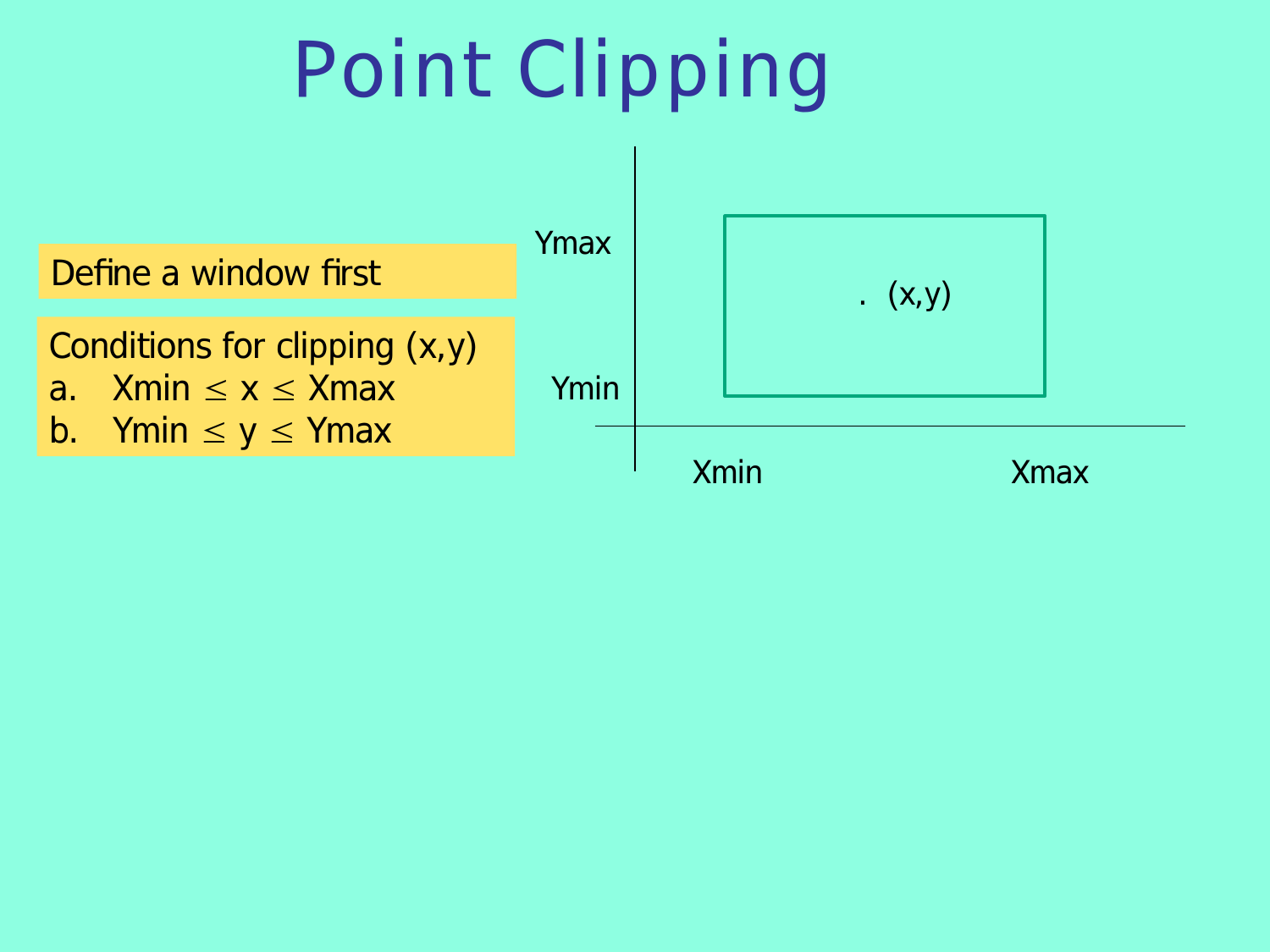

# Point Clipping

Ymax

Define a window first
.  (x,y)
Conditions for clipping (x,y)
Xmin ≤ x ≤ Xmax
Ymin ≤ y ≤ Ymax
Ymin
Xmin
Xmax